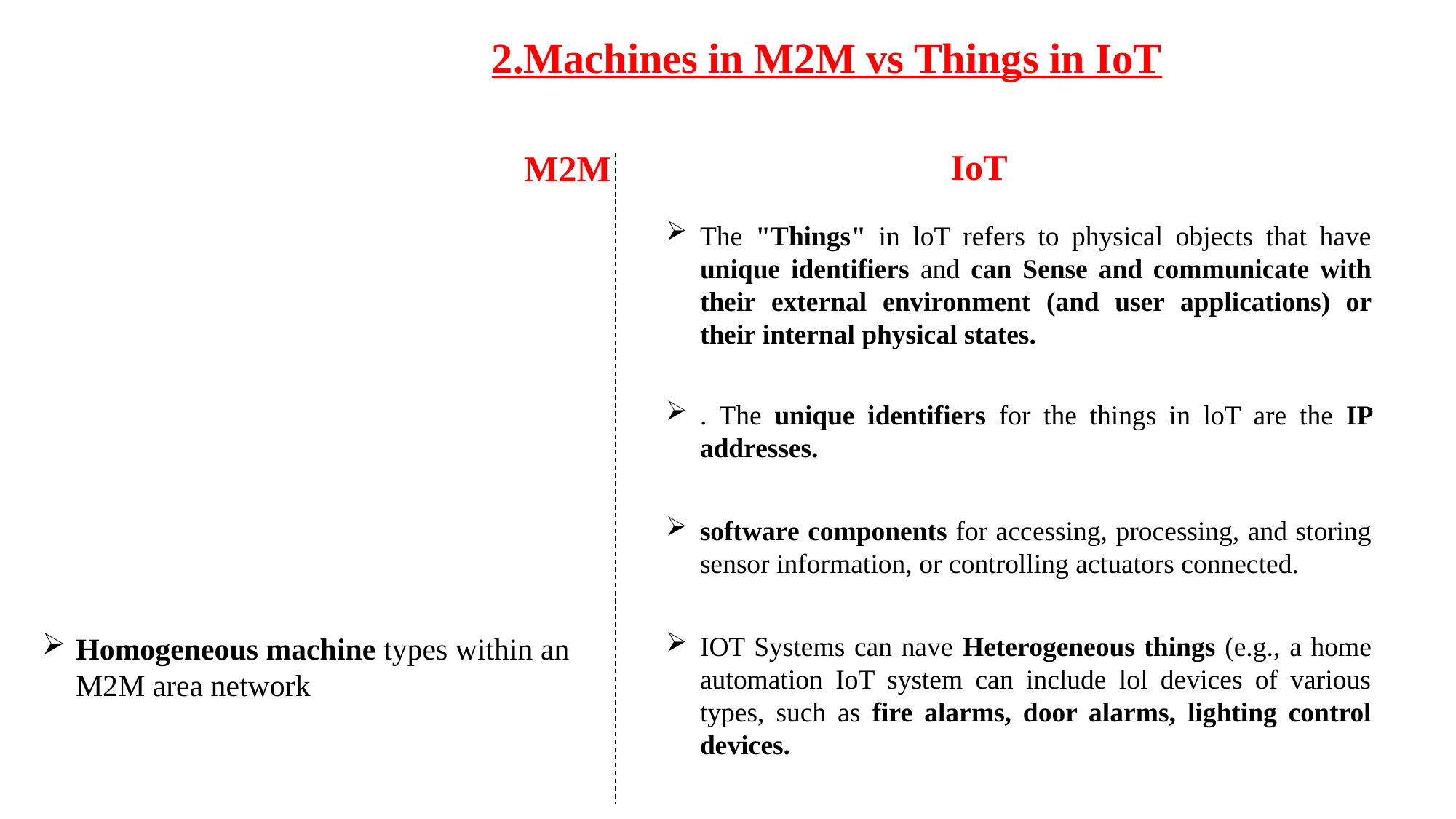

2.Machines in M2M vs Things in IoT
IoT
M2M
The "Things" in loT refers to physical objects that have unique identifiers and can Sense and communicate with their external environment (and user applications) or their internal physical states.
. The unique identifiers for the things in loT are the IP addresses.
software components for accessing, processing, and storing sensor information, or controlling actuators connected.
Homogeneous machine types within an M2M area network
IOT Systems can nave Heterogeneous things (e.g., a home automation IoT system can include lol devices of various types, such as fire alarms, door alarms, lighting control devices.